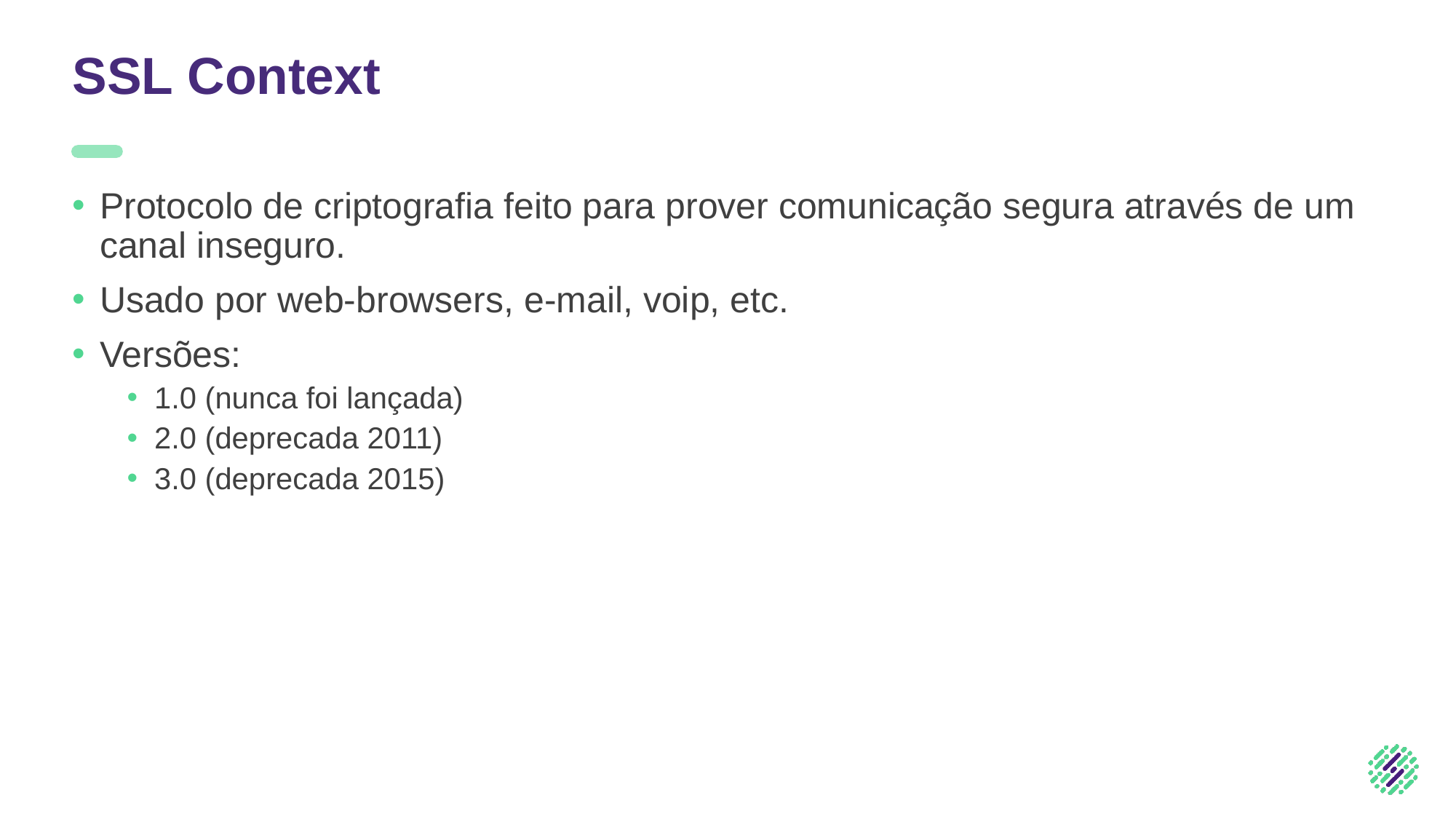

# SSL Context

Protocolo de criptografia feito para prover comunicação segura através de um canal inseguro.
Usado por web-browsers, e-mail, voip, etc.
Versões:
1.0 (nunca foi lançada)
2.0 (deprecada 2011)
3.0 (deprecada 2015)